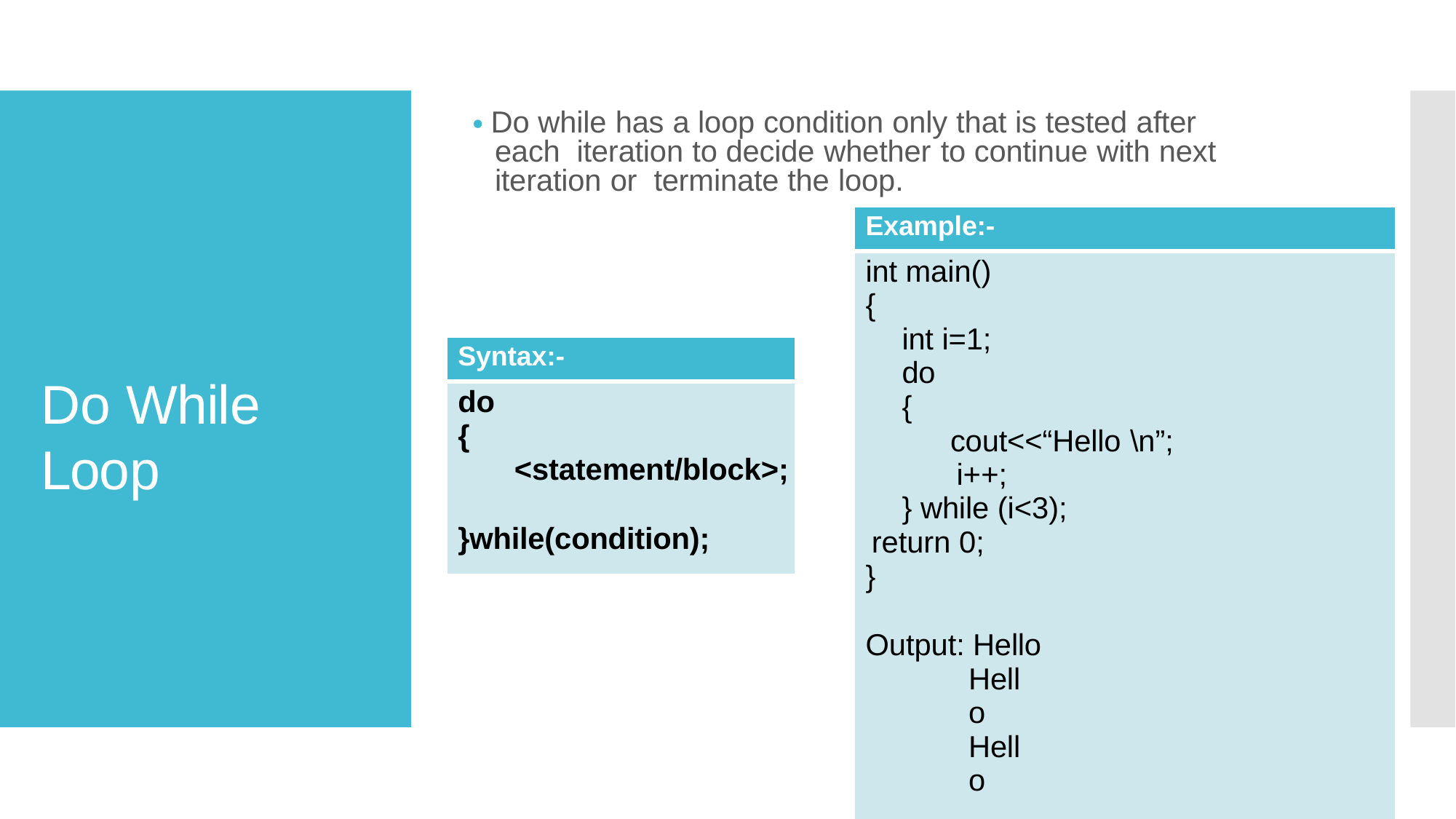

# 🞄 Do while has a loop condition only that is tested after each  iteration to decide whether to continue with next iteration or  terminate the loop.
| Example:- |
| --- |
| int main() { int i=1; do { cout<<“Hello \n”; i++; } while (i<3); return 0; } Output: Hello Hello Hello |
| Syntax:- |
| --- |
| do { <statement/block>; }while(condition); |
Do While Loop